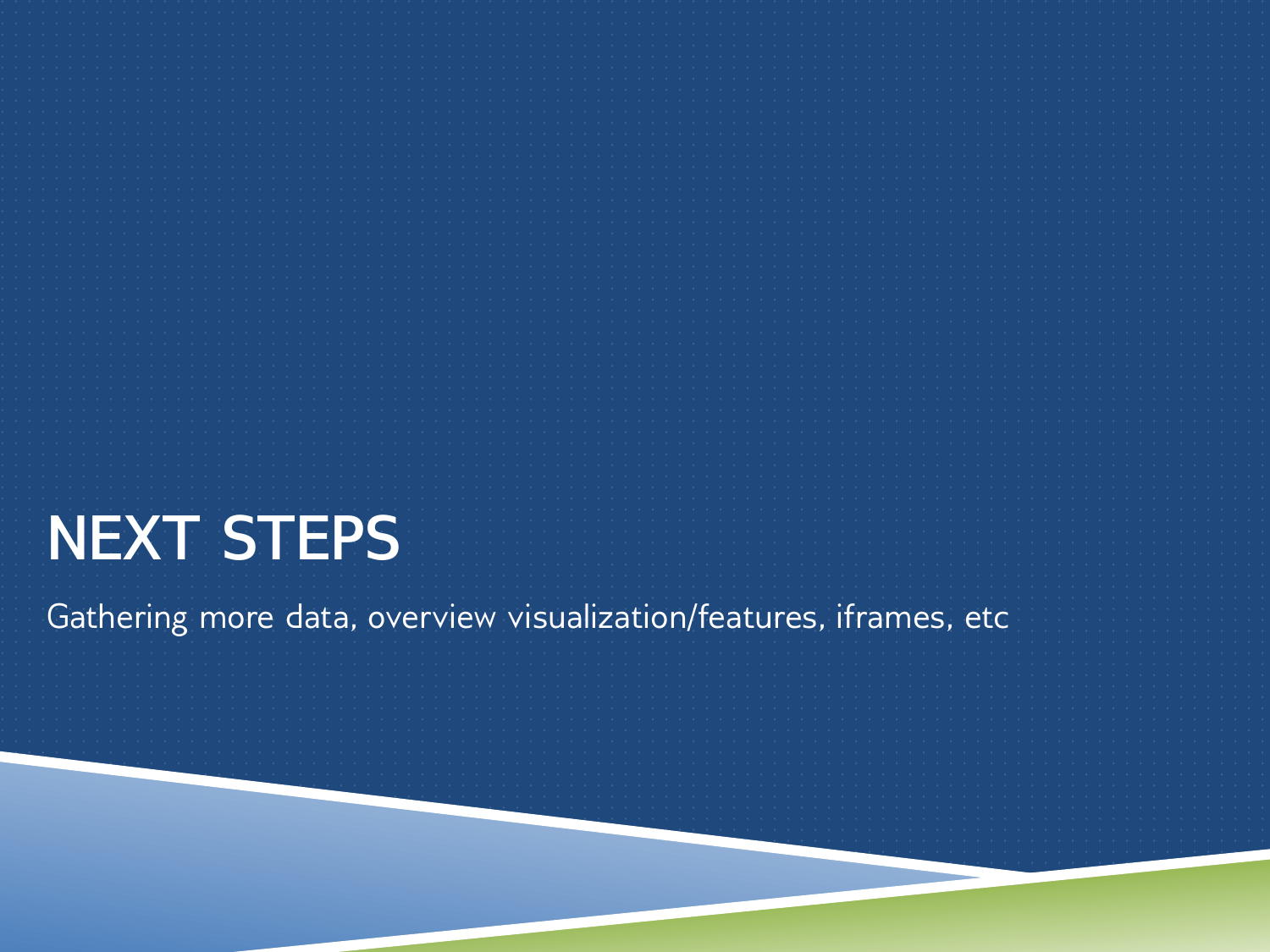

# Next STEPS
Gathering more data, overview visualization/features, iframes, etc